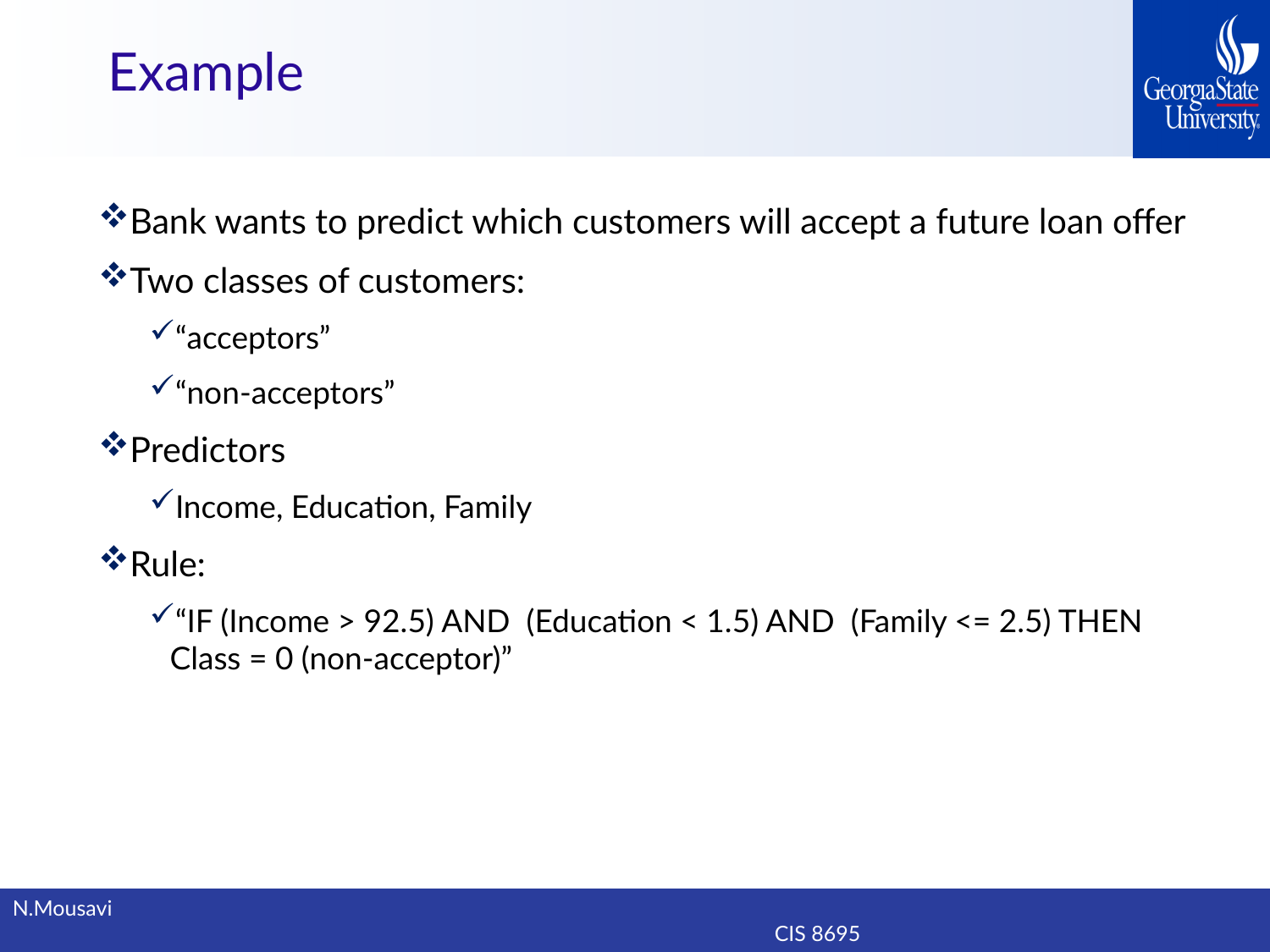

# Example
Bank wants to predict which customers will accept a future loan offer
Two classes of customers:
“acceptors”
“non-acceptors”
Predictors
Income, Education, Family
Rule:
“IF (Income > 92.5) AND  (Education < 1.5) AND  (Family <= 2.5) THEN Class = 0 (non-acceptor)”